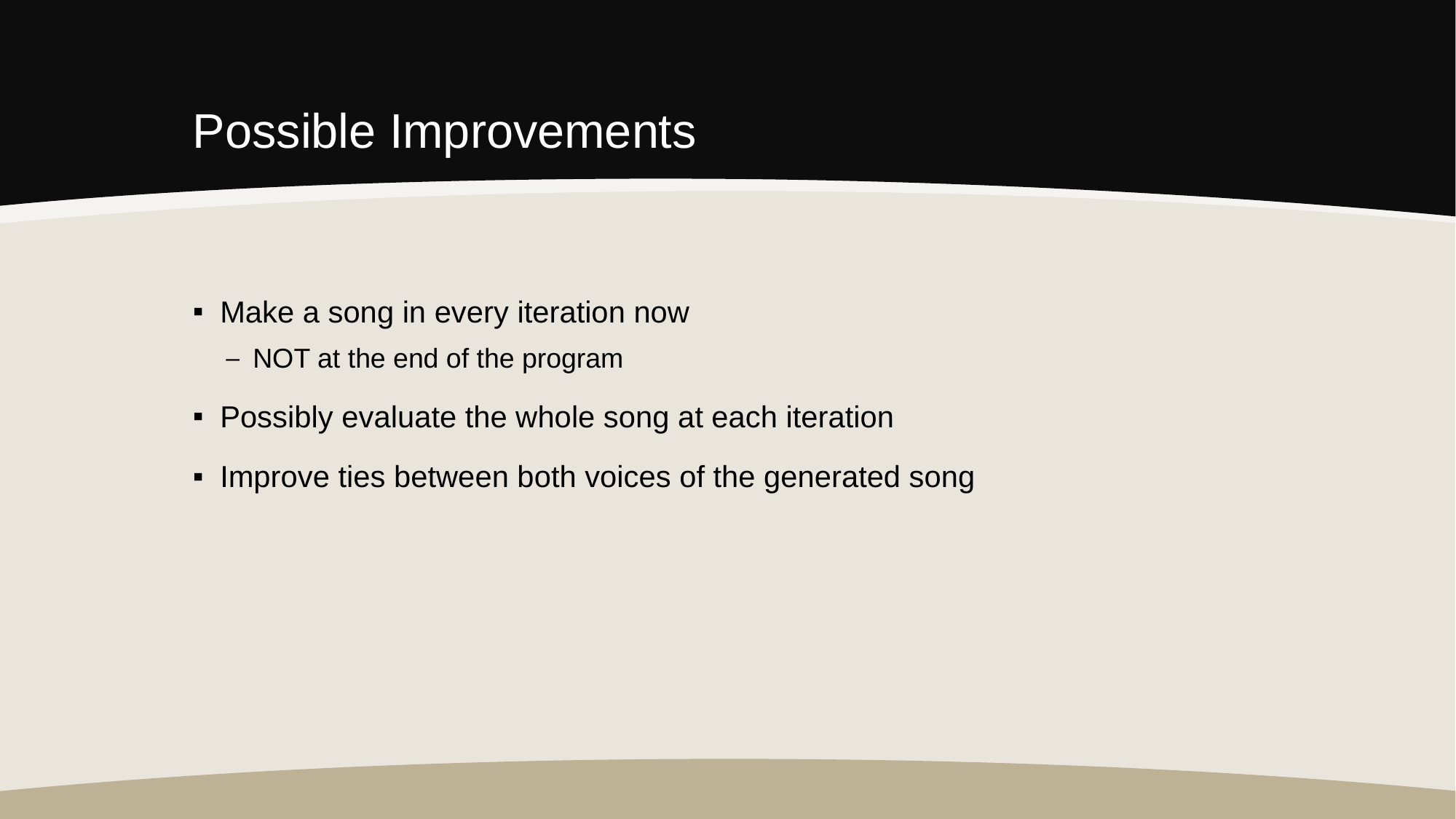

# Possible Improvements

Make a song in every iteration now
NOT at the end of the program
Possibly evaluate the whole song at each iteration
Improve ties between both voices of the generated song